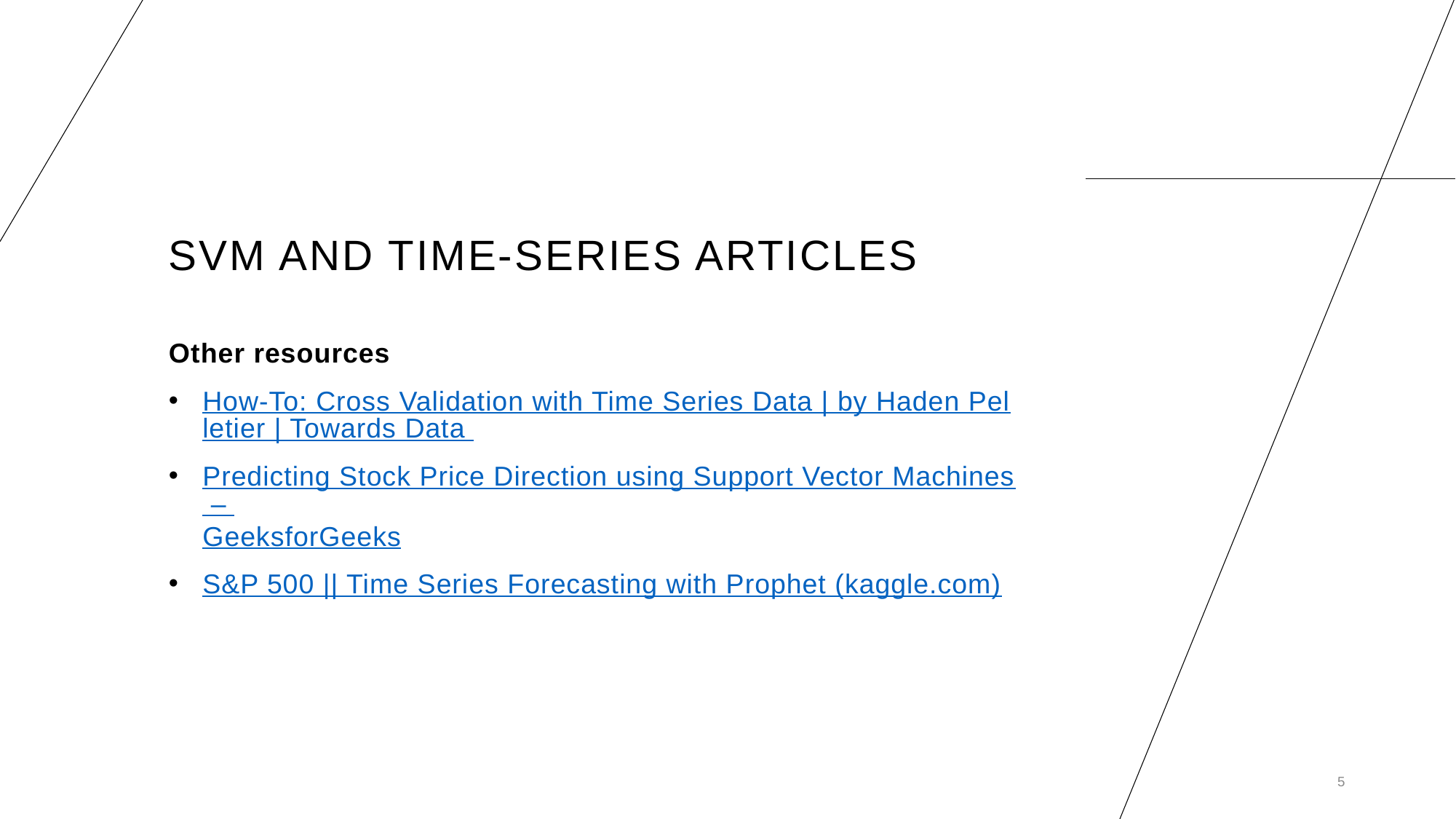

# SVM and time-series Articles
Other resources
How-To: Cross Validation with Time Series Data | by Haden Pelletier | Towards Data
Predicting Stock Price Direction using Support Vector Machines – GeeksforGeeks
S&P 500 || Time Series Forecasting with Prophet (kaggle.com)

5